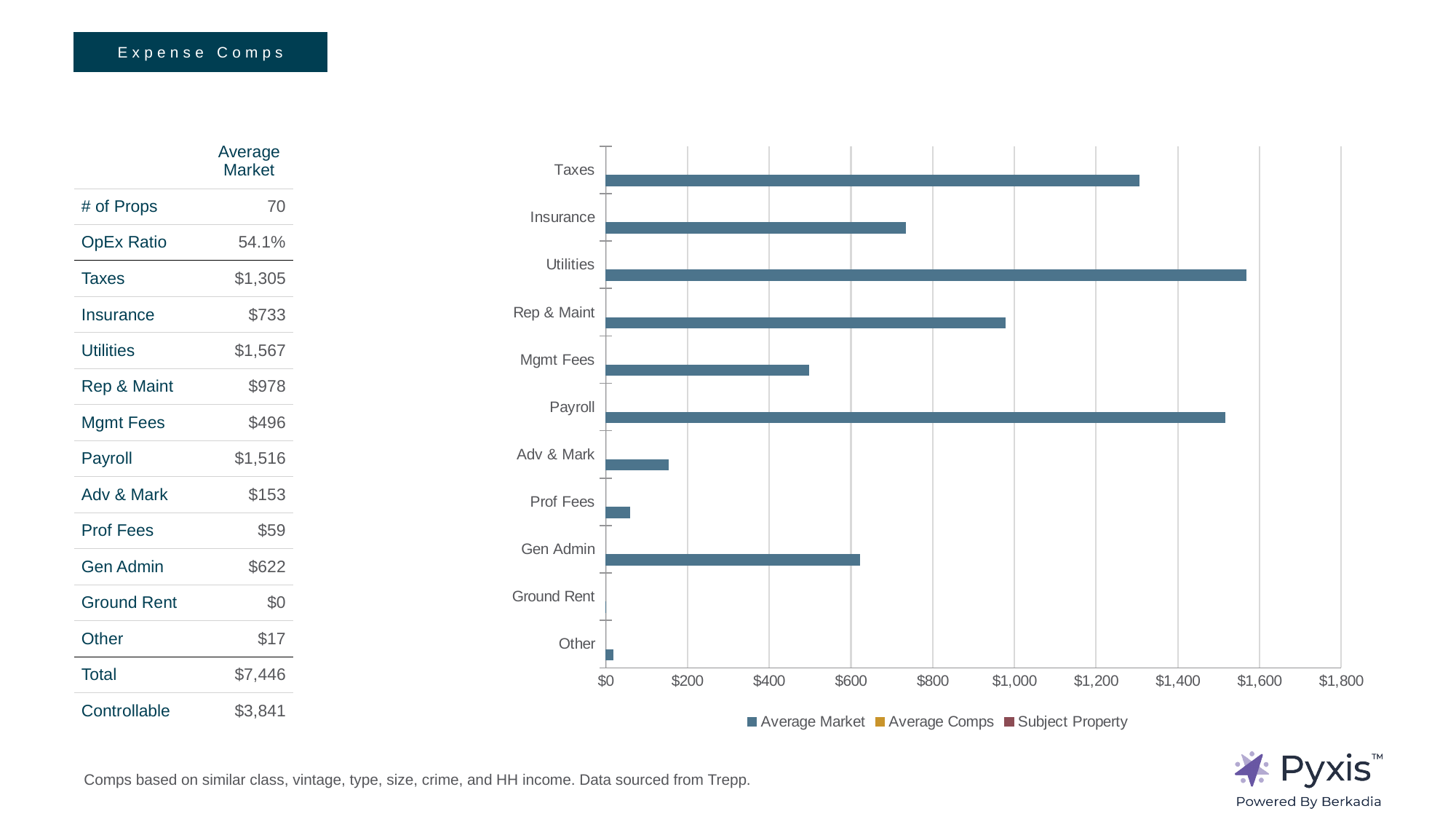

# Expense Comps
|  | Average Market |
| --- | --- |
| # of Props | 70 |
| OpEx Ratio | 54.1% |
| Taxes | $1,305 |
| Insurance | $733 |
| Utilities | $1,567 |
| Rep & Maint | $978 |
| Mgmt Fees | $496 |
| Payroll | $1,516 |
| Adv & Mark | $153 |
| Prof Fees | $59 |
| Gen Admin | $622 |
| Ground Rent | $0 |
| Other | $17 |
| Total | $7,446 |
| Controllable | $3,841 |

### Chart

| Category | Subject Property | Average Comps | Average Market |
|---|---|---|---|
| Taxes | None | None | 1305.0 |
| Insurance | None | None | 733.0 |
| Utilities | None | None | 1567.0 |
| Rep & Maint | None | None | 978.0 |
| Mgmt Fees | None | None | 496.0 |
| Payroll | None | None | 1516.0 |
| Adv & Mark | None | None | 153.0 |
| Prof Fees | None | None | 59.0 |
| Gen Admin | None | None | 622.0 |
| Ground Rent | None | None | 0.0 |
| Other | None | None | 17.0 |
Comps based on similar class, vintage, type, size, crime, and HH income. Data sourced from Trepp.